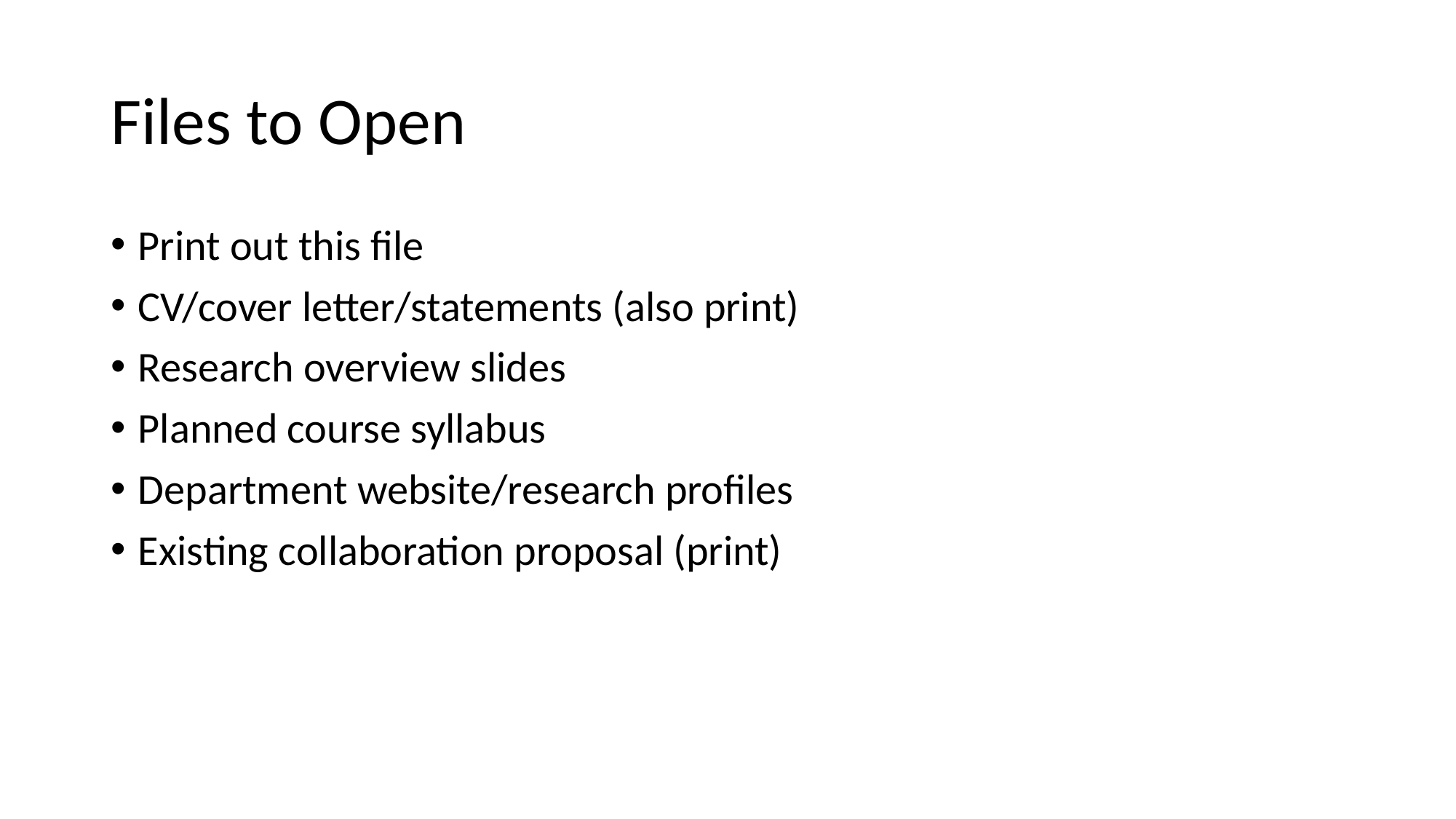

# Files to Open
Print out this file
CV/cover letter/statements (also print)
Research overview slides
Planned course syllabus
Department website/research profiles
Existing collaboration proposal (print)